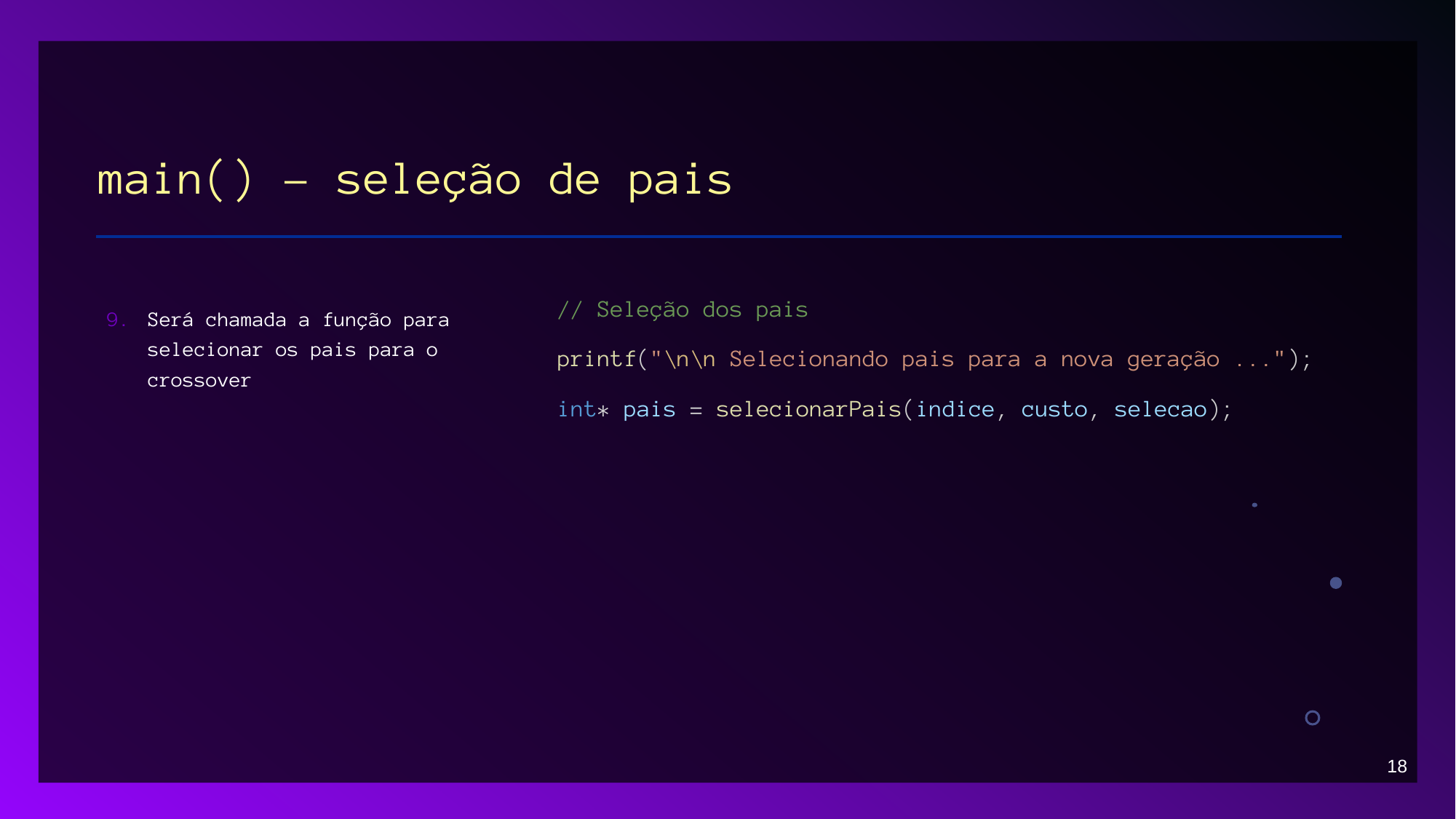

# main() – seleção de pais
// Seleção dos pais
printf("\n\n Selecionando pais para a nova geração ...");
int* pais = selecionarPais(indice, custo, selecao);

Será chamada a função para selecionar os pais para o crossover
18